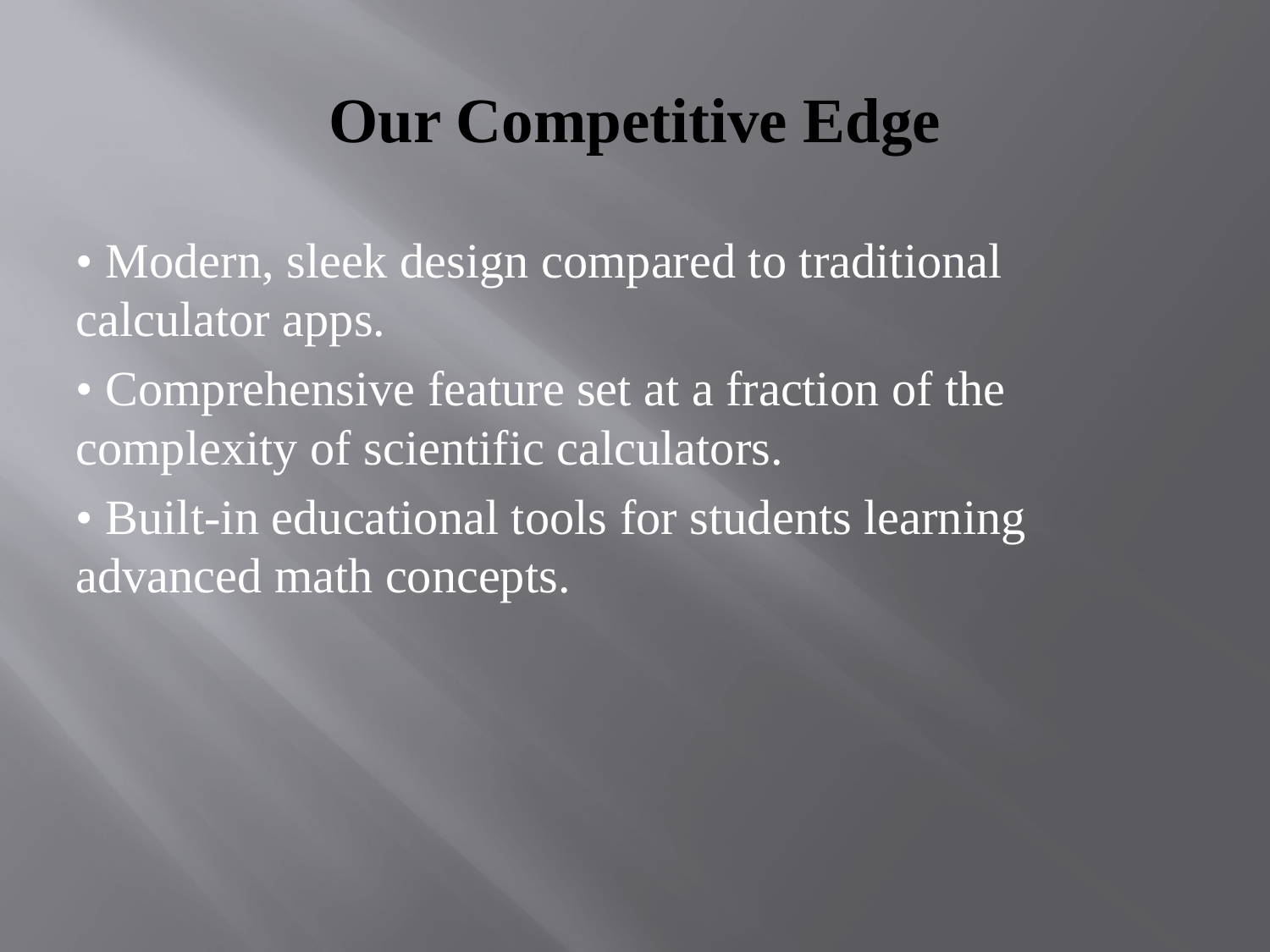

# Our Competitive Edge
• Modern, sleek design compared to traditional calculator apps.
• Comprehensive feature set at a fraction of the complexity of scientific calculators.
• Built-in educational tools for students learning advanced math concepts.